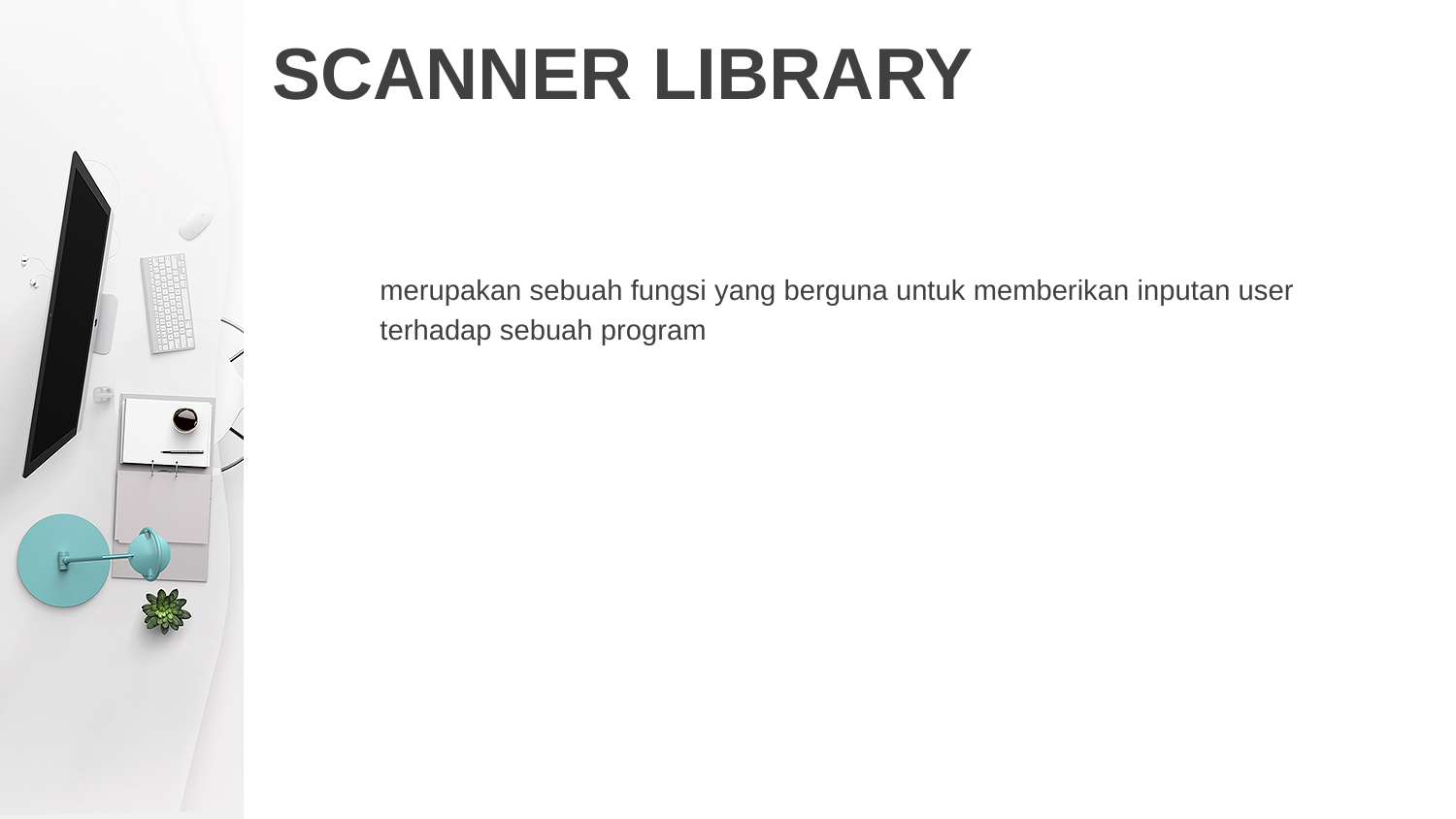

# SCANNER LIBRARY

merupakan sebuah fungsi yang berguna untuk memberikan inputan user
terhadap sebuah program